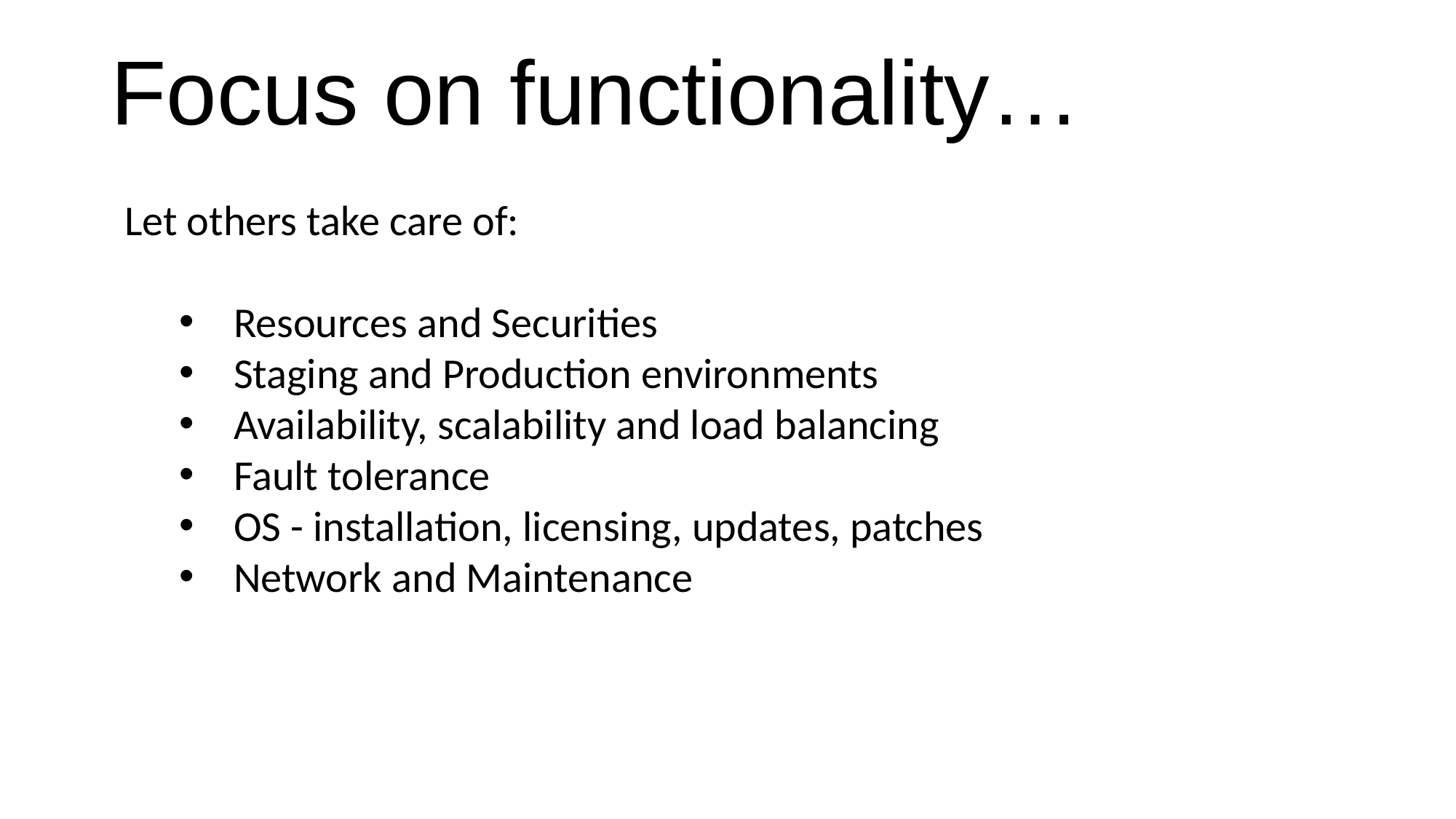

# Focus on functionality…
Let others take care of:

Resources and Securities
Staging and Production environments
Availability, scalability and load balancing
Fault tolerance
OS - installation, licensing, updates, patches
Network and Maintenance